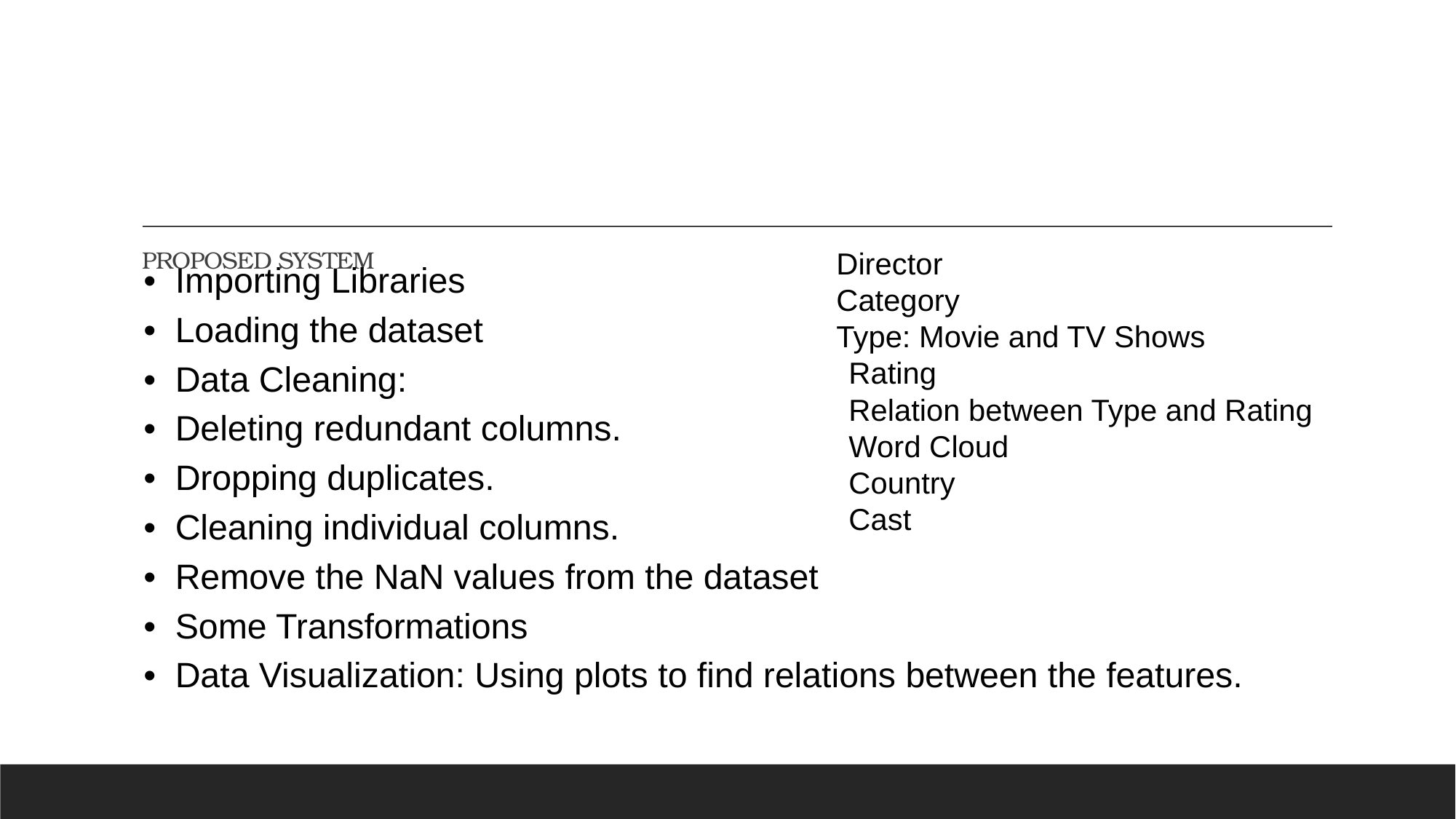

# PROPOSED SYSTEM
Director
Category
Type: Movie and TV Shows
        Rating
        Relation between Type and Rating
        Word Cloud
        Country
        Cast
•	Importing Libraries
•	Loading the dataset
•	Data Cleaning:
•	Deleting redundant columns.
•	Dropping duplicates.
•	Cleaning individual columns.
•	Remove the NaN values from the dataset
•	Some Transformations
•	Data Visualization: Using plots to find relations between the features.